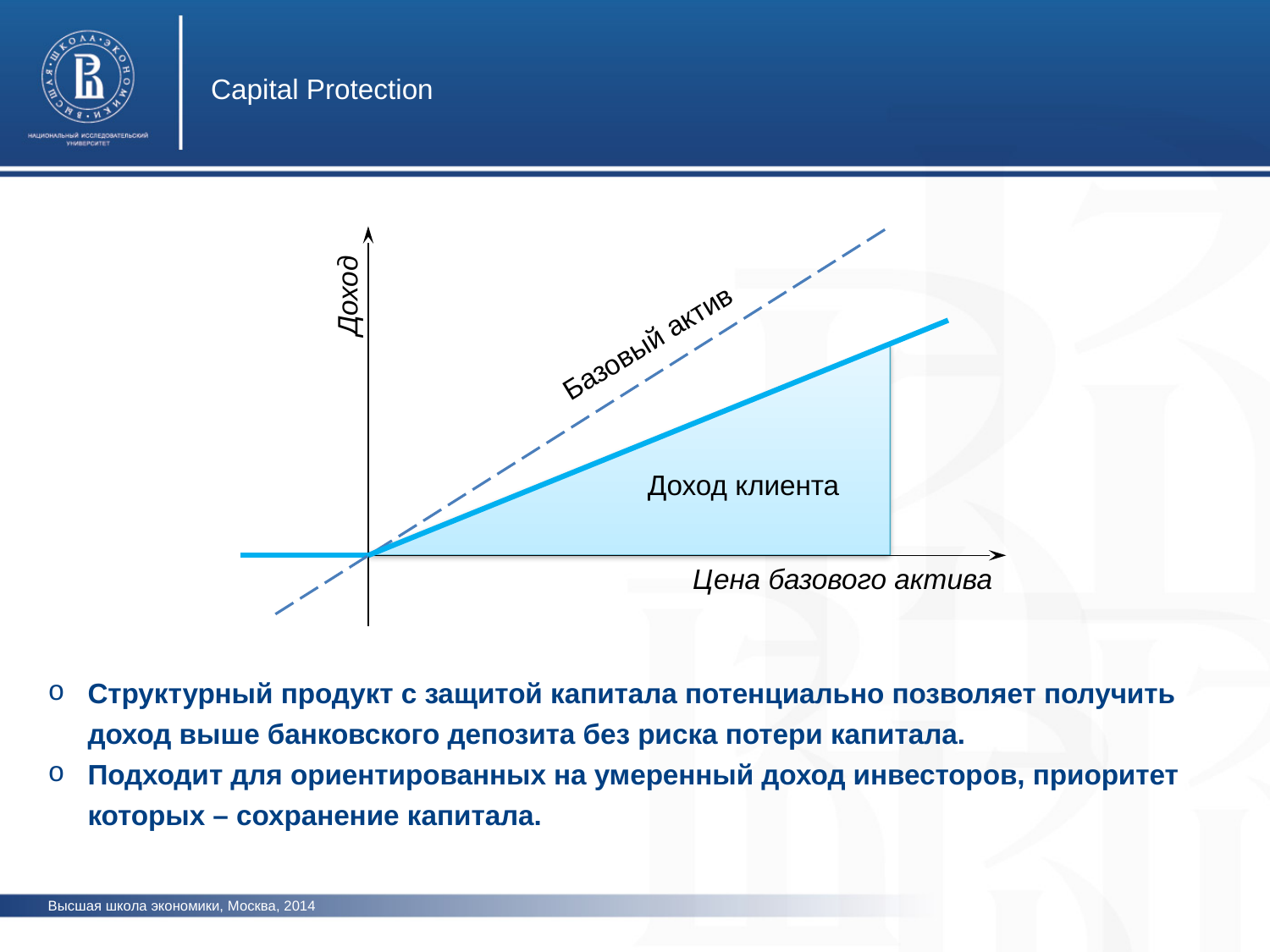

Capital Protection
Доход
Базовый актив

Доход клиента
Цена базового актива
Структурный продукт с защитой капитала потенциально позволяет получить доход выше банковского депозита без риска потери капитала.
Подходит для ориентированных на умеренный доход инвесторов, приоритет которых – сохранение капитала.

Высшая школа экономики, Москва, 2014